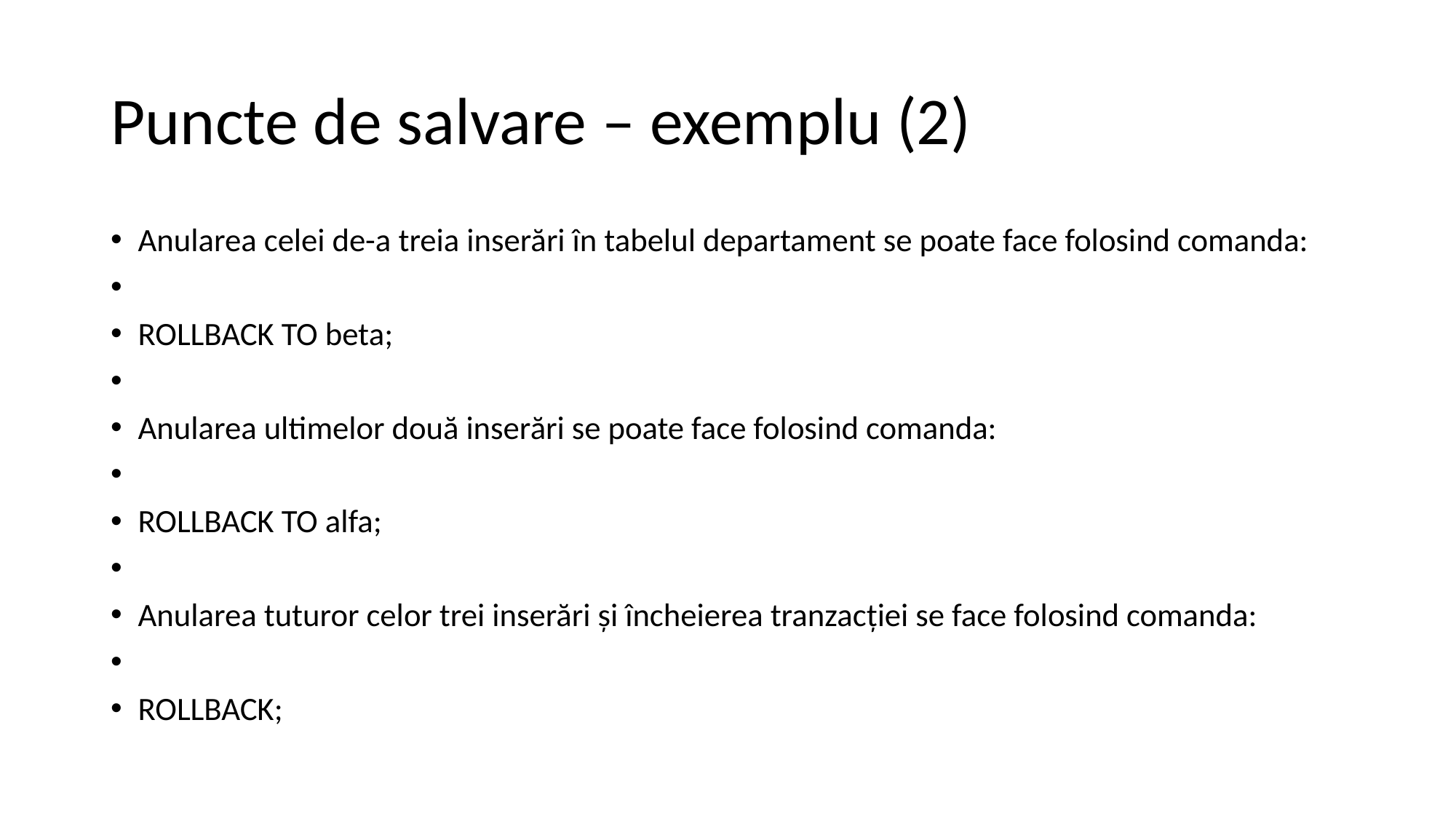

# Puncte de salvare – exemplu (2)
Anularea celei de-a treia inserări în tabelul departament se poate face folosind comanda:

ROLLBACK TO beta;

Anularea ultimelor două inserări se poate face folosind comanda:

ROLLBACK TO alfa;

Anularea tuturor celor trei inserări şi încheierea tranzacţiei se face folosind comanda:

ROLLBACK;